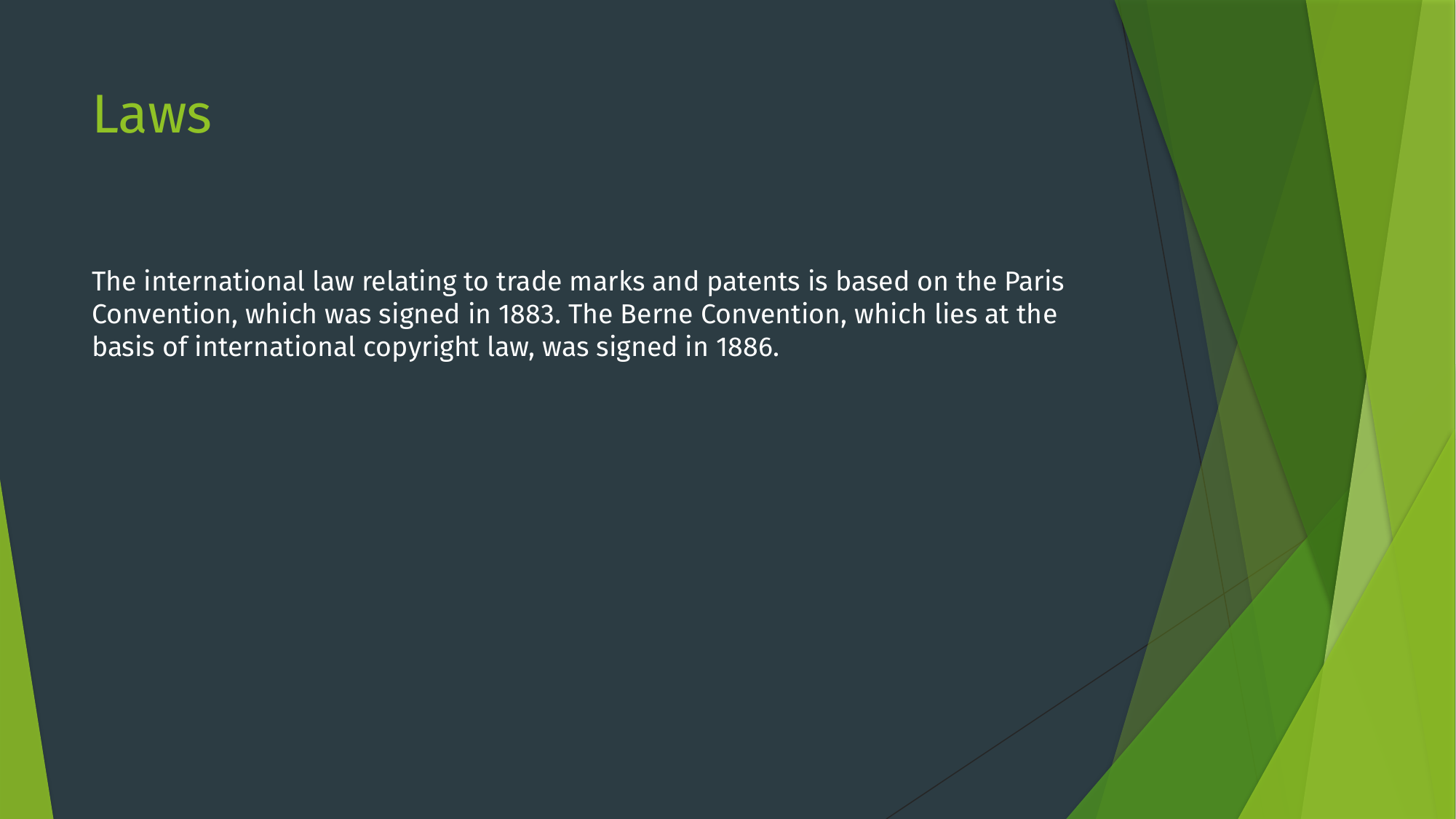

# Laws
The international law relating to trade marks and patents is based on the Paris Convention, which was signed in 1883. The Berne Convention, which lies at the basis of international copyright law, was signed in 1886.